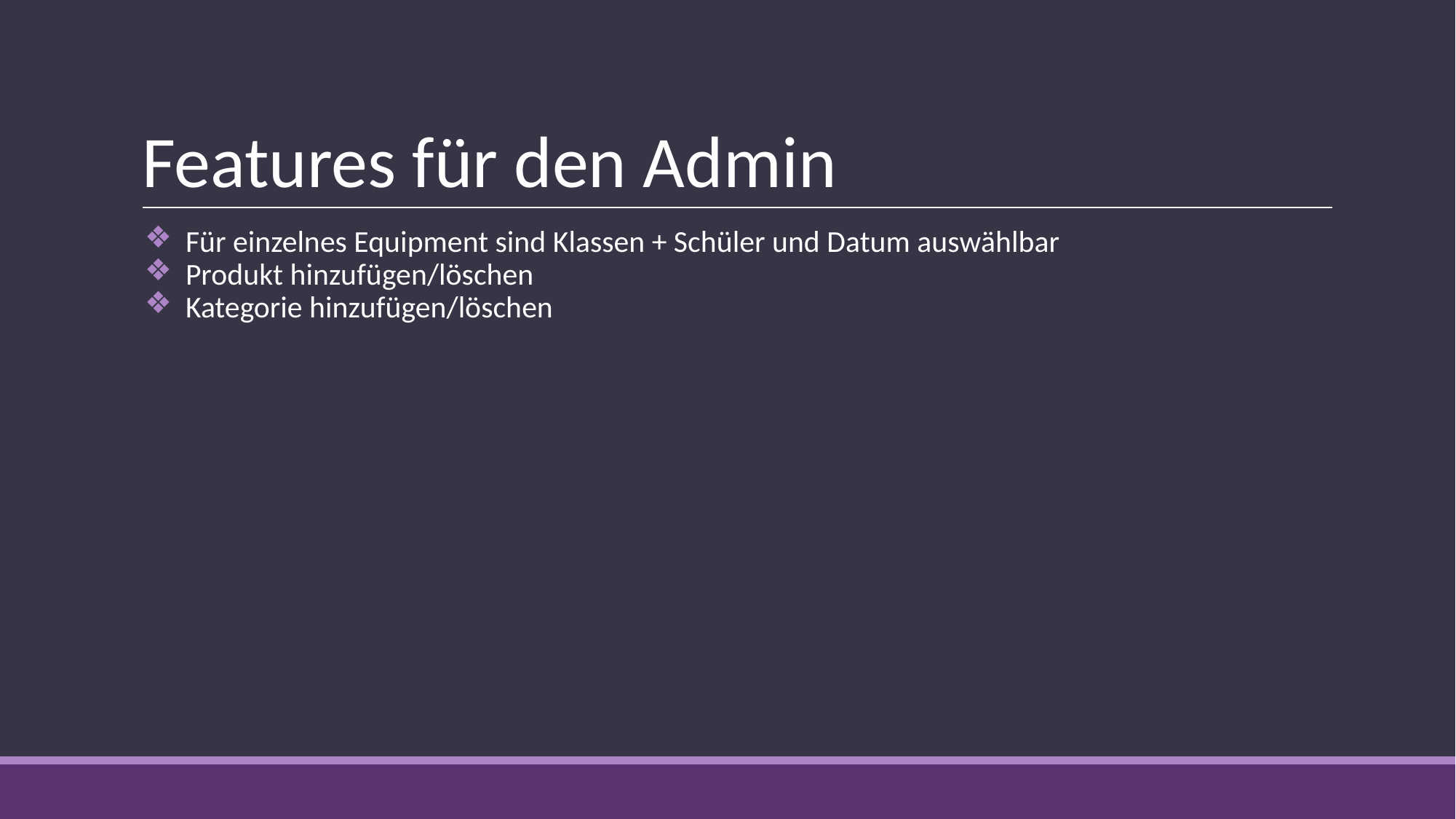

# Features für den Admin
Für einzelnes Equipment sind Klassen + Schüler und Datum auswählbar
Produkt hinzufügen/löschen
Kategorie hinzufügen/löschen